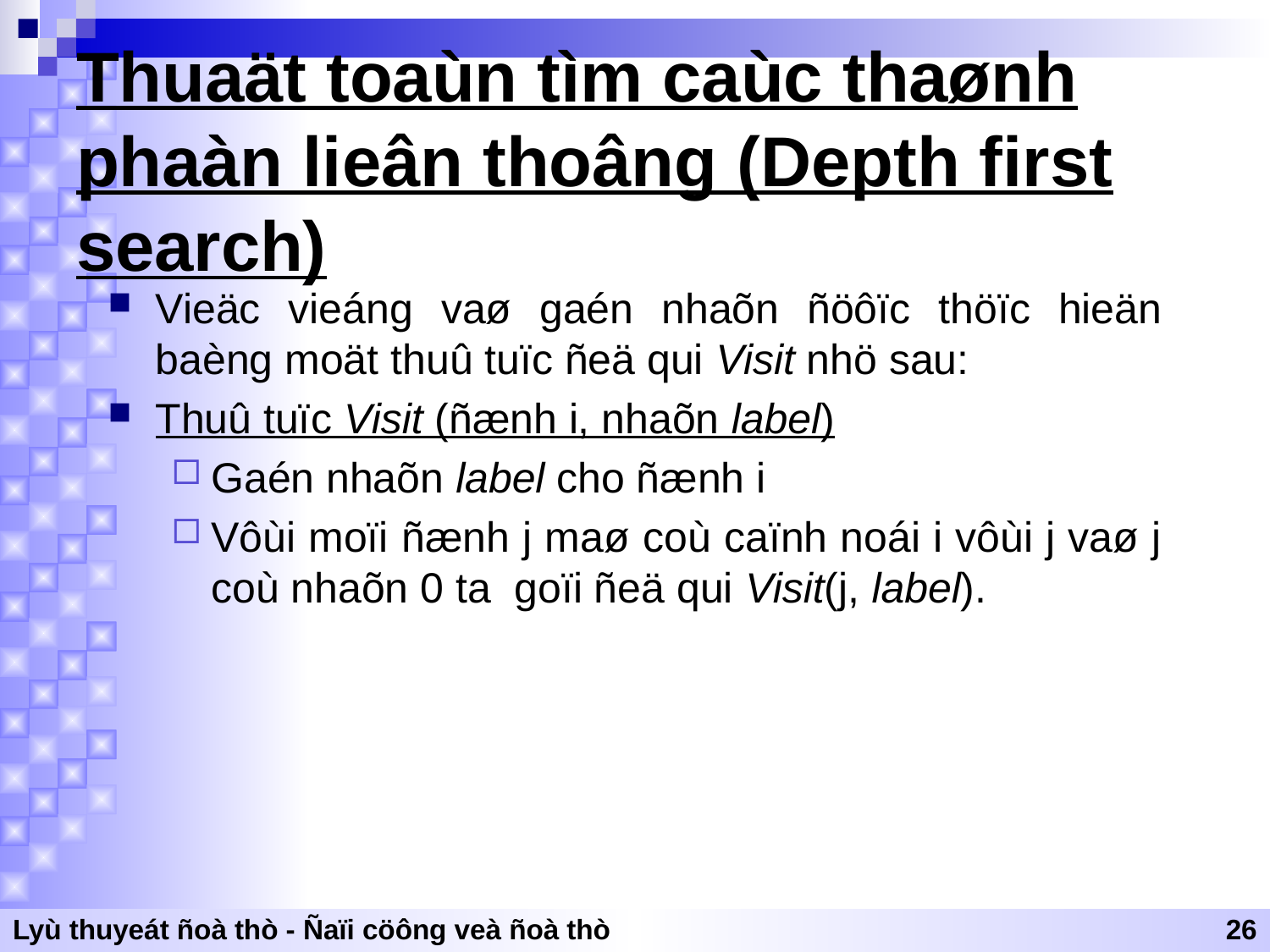

# Thuaät toaùn tìm caùc thaønh phaàn lieân thoâng (Depth first search)
Vieäc vieáng vaø gaén nhaõn ñöôïc thöïc hieän baèng moät thuû tuïc ñeä qui Visit nhö sau:
Thuû tuïc Visit (ñænh i, nhaõn label)
Gaén nhaõn label cho ñænh i
Vôùi moïi ñænh j maø coù caïnh noái i vôùi j vaø j coù nhaõn 0 ta  goïi ñeä qui Visit(j, label).
Lyù thuyeát ñoà thò - Ñaïi cöông veà ñoà thò
26